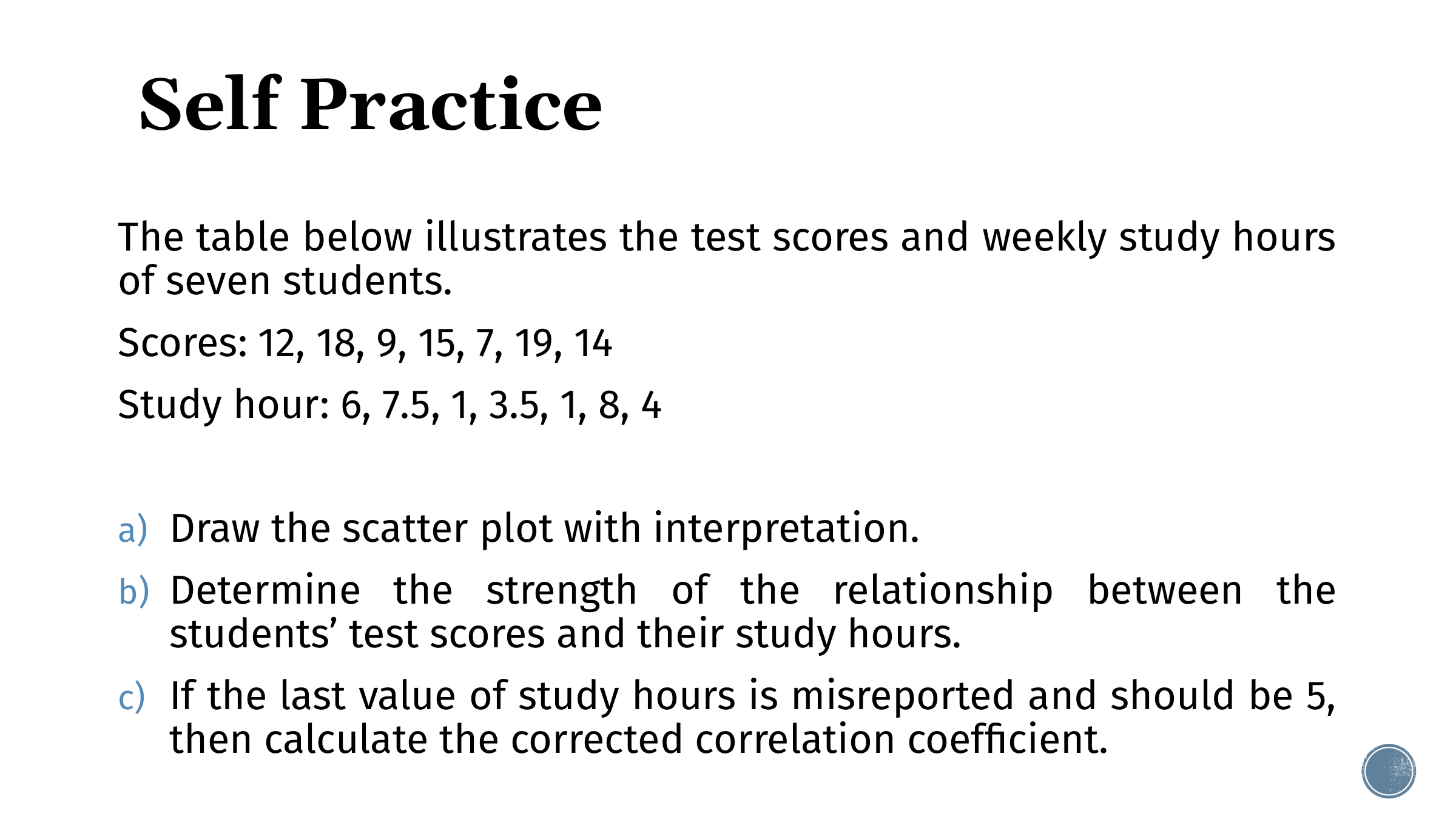

# Self Practice
The table below illustrates the test scores and weekly study hours of seven students.
Scores: 12, 18, 9, 15, 7, 19, 14
Study hour: 6, 7.5, 1, 3.5, 1, 8, 4

Draw the scatter plot with interpretation.
Determine the strength of the relationship between the students’ test scores and their study hours.
If the last value of study hours is misreported and should be 5, then calculate the corrected correlation coefficient.